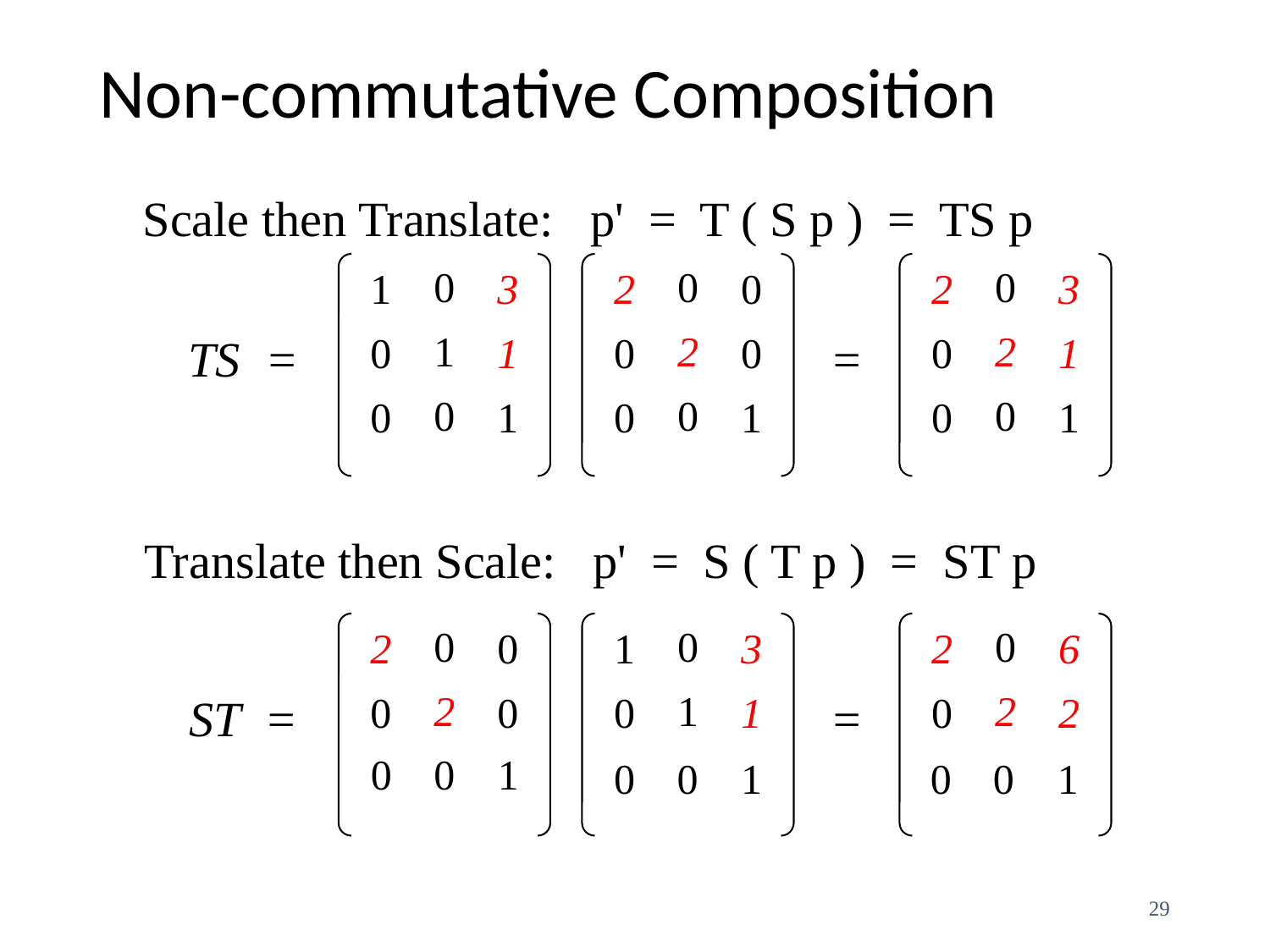

Non-commutative Composition
Scale then Translate:   p'  =  T ( S p )  =  TS p

0
1
0
0
2
0
0
2
0
1
0
0
3
1
1
2
0
0
0
0
1
2
0
0
3
1
1
TS  =
=
Translate then Scale:   p'  =  S ( T p )  =  ST p

0

0

1
0
2

0
1

0
2

2
0

0
0

1
0

3
1

2
0

6
2

0

0

1

0

0

1
ST  =
=
29